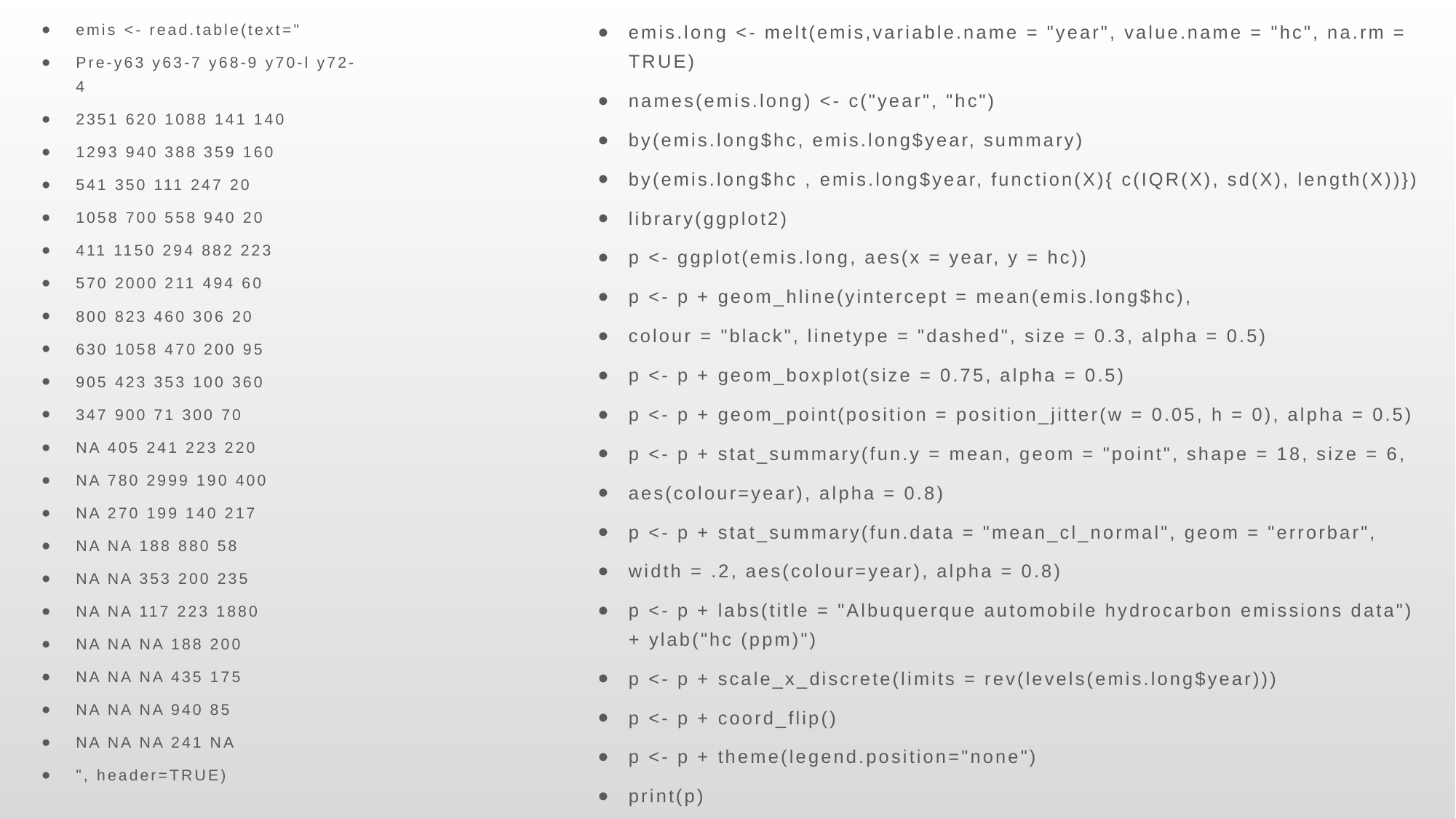

emis <- read.table(text="
Pre-y63 y63-7 y68-9 y70-l y72-4
2351 620 1088 141 140
1293 940 388 359 160
541 350 111 247 20
1058 700 558 940 20
411 1150 294 882 223
570 2000 211 494 60
800 823 460 306 20
630 1058 470 200 95
905 423 353 100 360
347 900 71 300 70
NA 405 241 223 220
NA 780 2999 190 400
NA 270 199 140 217
NA NA 188 880 58
NA NA 353 200 235
NA NA 117 223 1880
NA NA NA 188 200
NA NA NA 435 175
NA NA NA 940 85
NA NA NA 241 NA
", header=TRUE)
emis.long <- melt(emis,variable.name = "year", value.name = "hc", na.rm = TRUE)
names(emis.long) <- c("year", "hc")
by(emis.long$hc, emis.long$year, summary)
by(emis.long$hc , emis.long$year, function(X){ c(IQR(X), sd(X), length(X))})
library(ggplot2)
p <- ggplot(emis.long, aes(x = year, y = hc))
p <- p + geom_hline(yintercept = mean(emis.long$hc),
colour = "black", linetype = "dashed", size = 0.3, alpha = 0.5)
p <- p + geom_boxplot(size = 0.75, alpha = 0.5)
p <- p + geom_point(position = position_jitter(w = 0.05, h = 0), alpha = 0.5)
p <- p + stat_summary(fun.y = mean, geom = "point", shape = 18, size = 6,
aes(colour=year), alpha = 0.8)
p <- p + stat_summary(fun.data = "mean_cl_normal", geom = "errorbar",
width = .2, aes(colour=year), alpha = 0.8)
p <- p + labs(title = "Albuquerque automobile hydrocarbon emissions data") + ylab("hc (ppm)")
p <- p + scale_x_discrete(limits = rev(levels(emis.long$year)))
p <- p + coord_flip()
p <- p + theme(legend.position="none")
print(p)